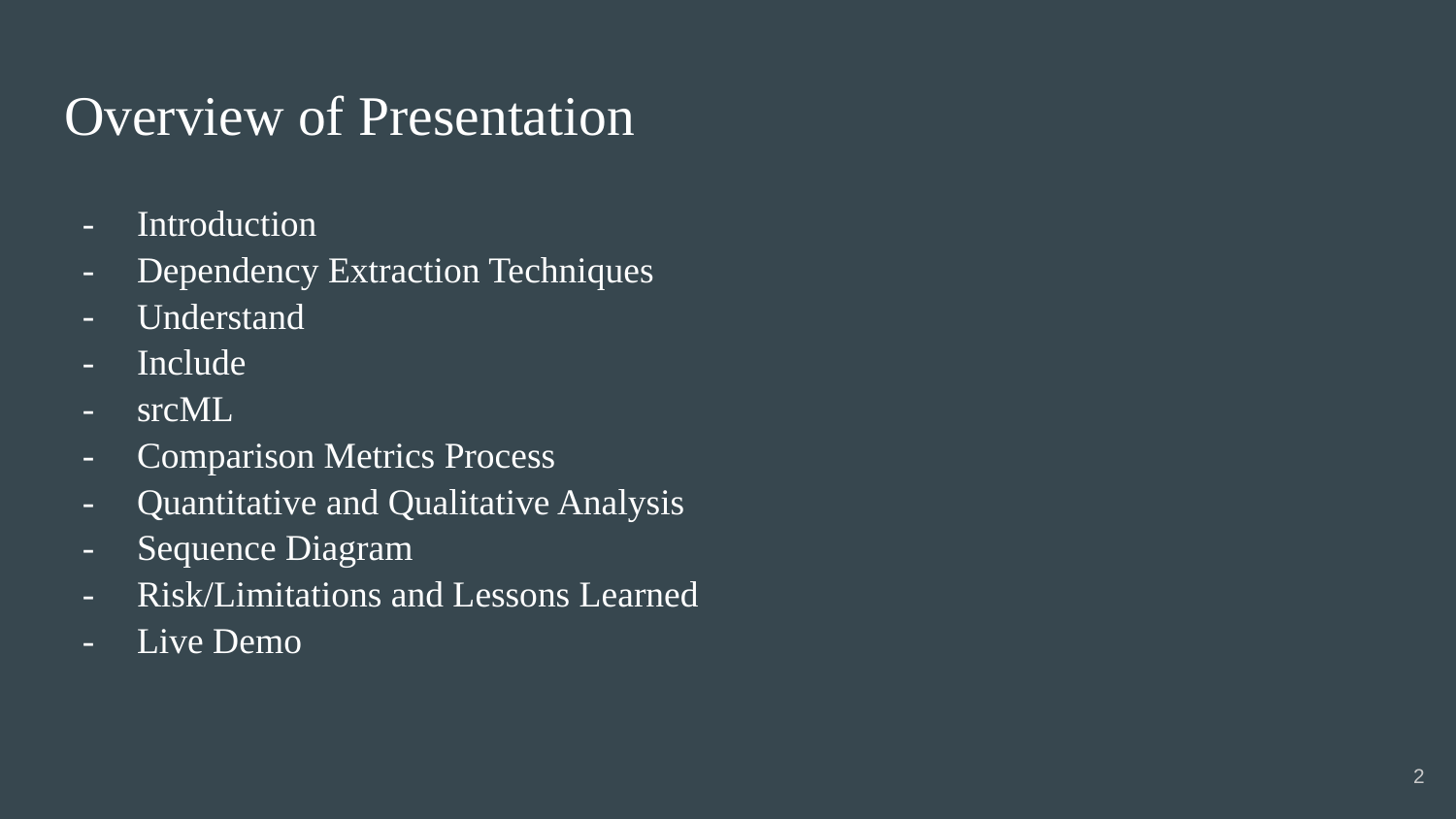

# Overview of Presentation
Introduction
Dependency Extraction Techniques
Understand
Include
srcML
Comparison Metrics Process
Quantitative and Qualitative Analysis
Sequence Diagram
Risk/Limitations and Lessons Learned
Live Demo
2